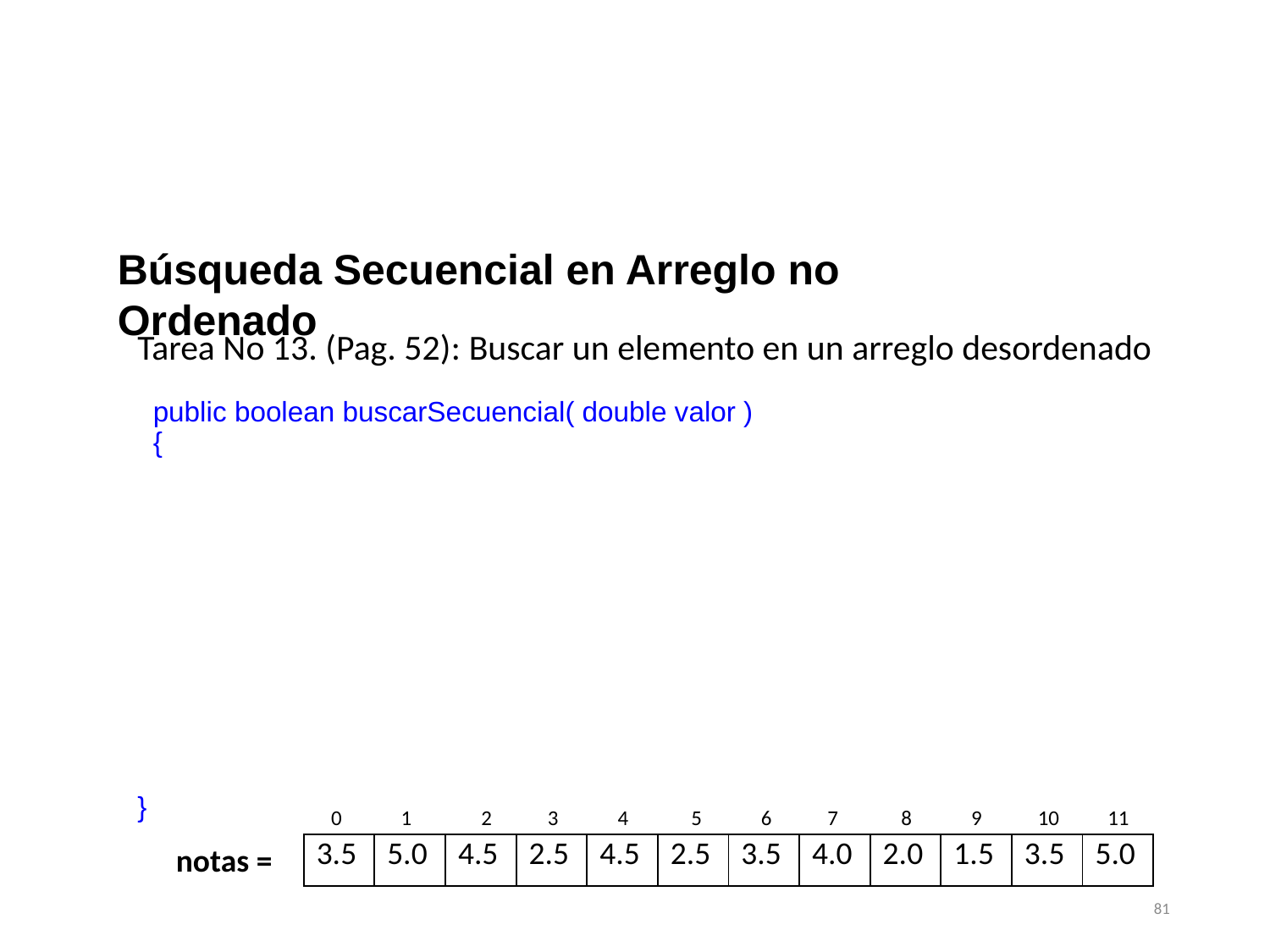

Búsqueda Secuencial en Arreglo no  Ordenado
Tarea No 13. (Pag. 52): Buscar un elemento en un arreglo desordenado

  public boolean buscarSecuencial( double valor )
  {

}
0
1
2
3
4
5
6
7
8
9
10
11
notas =
| 3.5 | 5.0 | 4.5 | 2.5 | 4.5 | 2.5 | 3.5 | 4.0 | 2.0 | 1.5 | 3.5 | 5.0 |
| --- | --- | --- | --- | --- | --- | --- | --- | --- | --- | --- | --- |
81